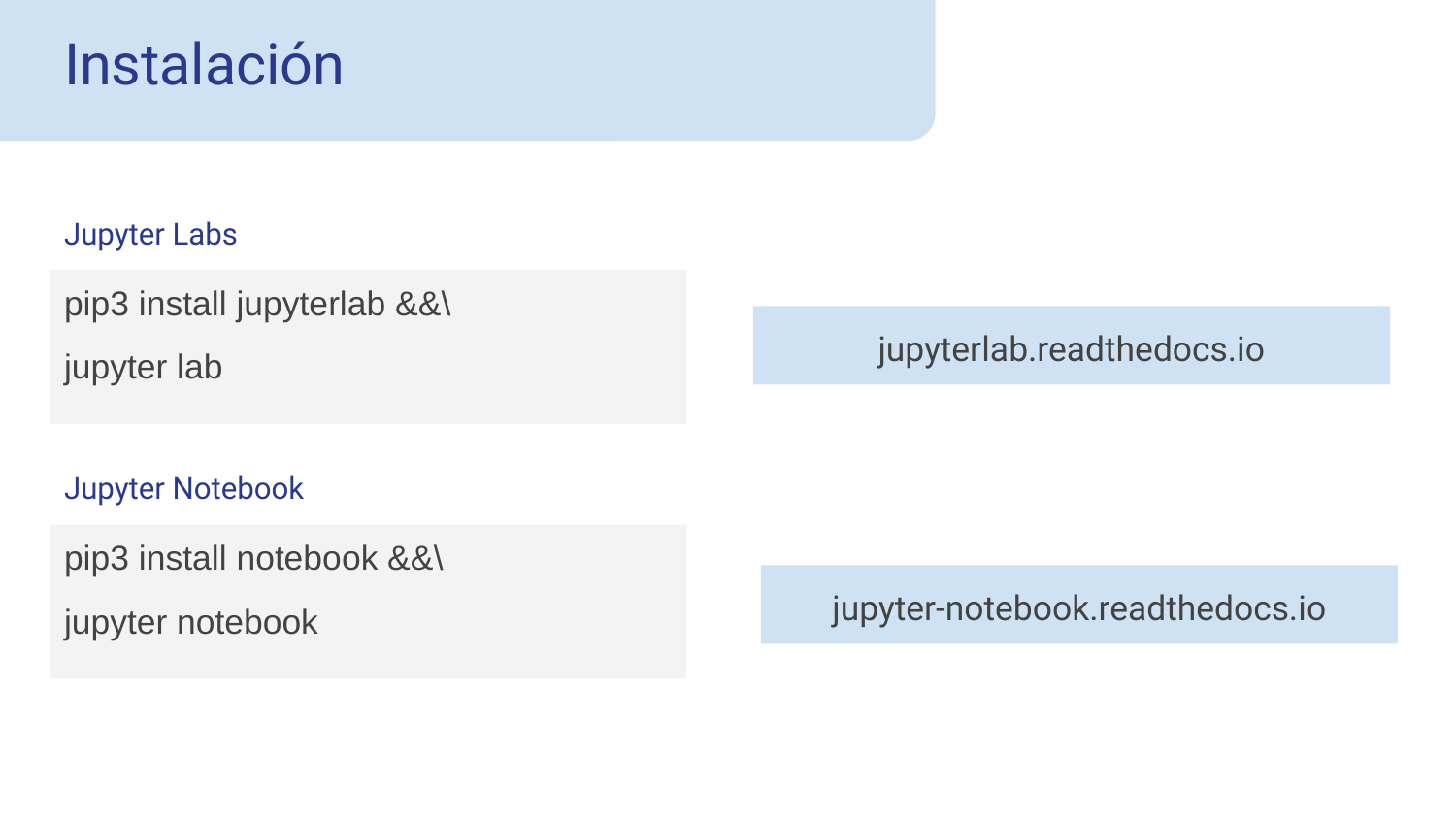

# Instalación
Jupyter Labs
pip3 install jupyterlab &&\
jupyter lab

jupyterlab.readthedocs.io
Jupyter Notebook
pip3 install notebook &&\
jupyter notebook

jupyter-notebook.readthedocs.io